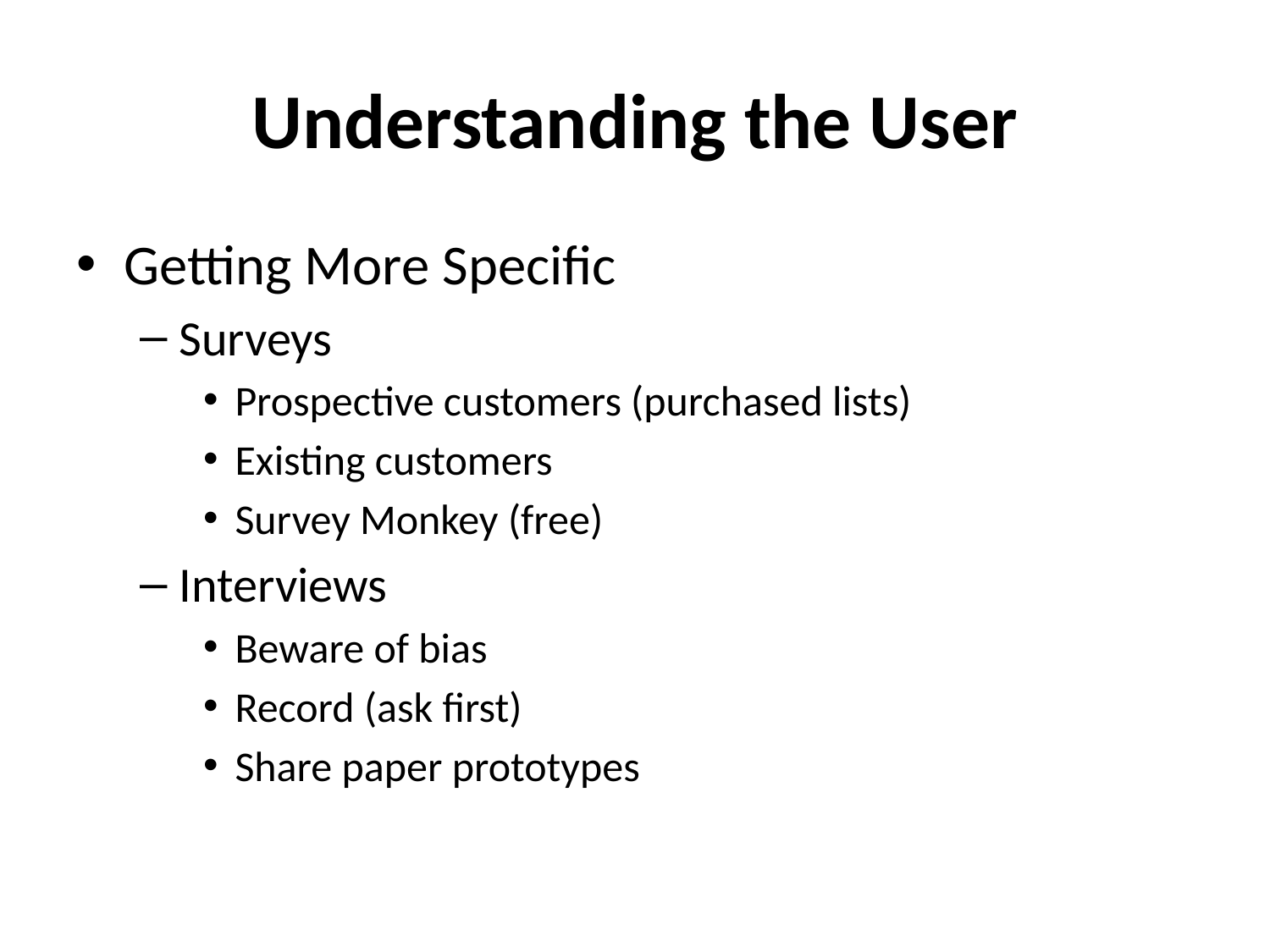

# Understanding the User
Getting More Specific
Surveys
Prospective customers (purchased lists)
Existing customers
Survey Monkey (free)
Interviews
Beware of bias
Record (ask first)
Share paper prototypes